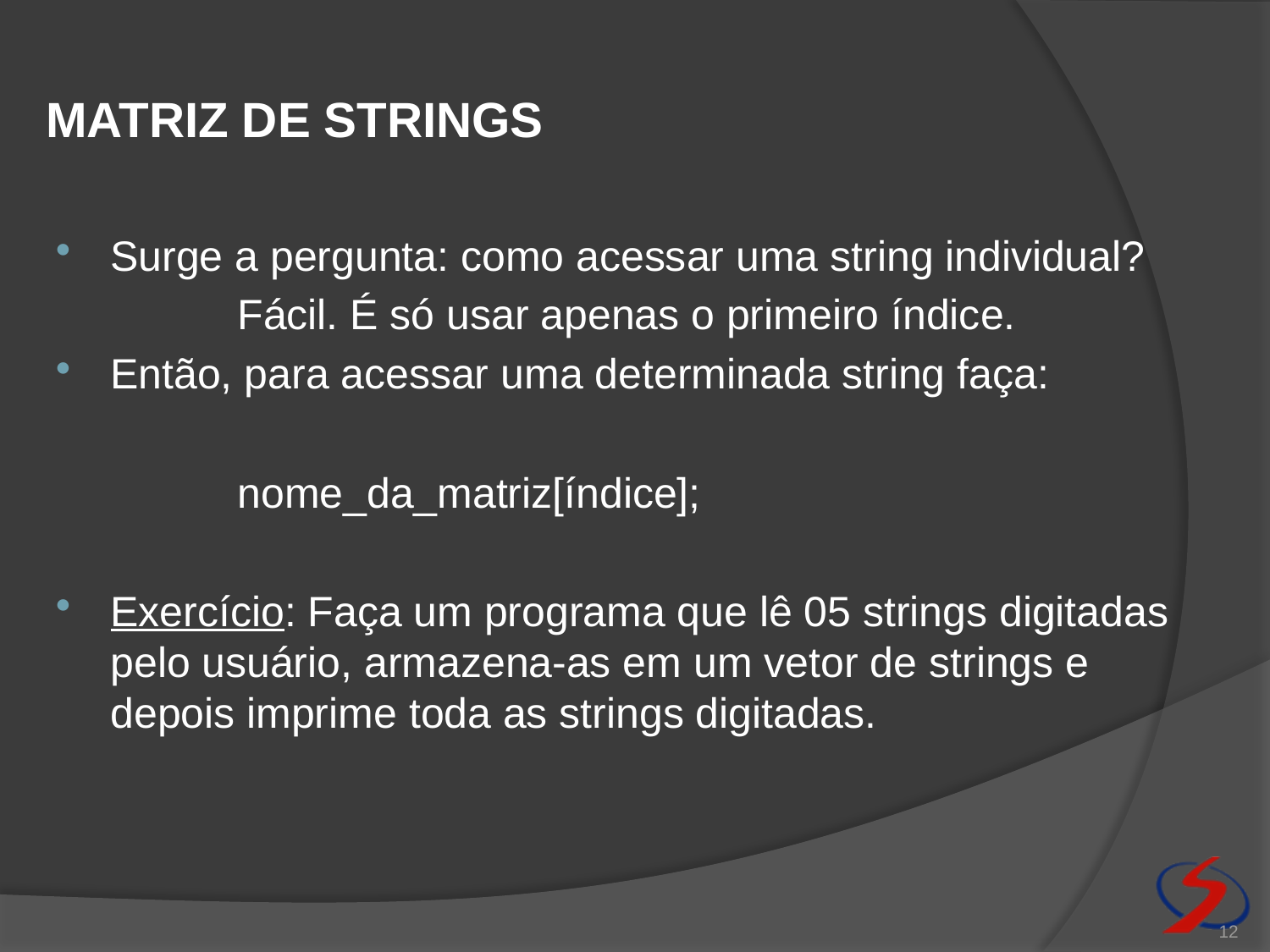

# Matriz de strings
Surge a pergunta: como acessar uma string individual?
		Fácil. É só usar apenas o primeiro índice.
Então, para acessar uma determinada string faça:

		nome_da_matriz[índice];

Exercício: Faça um programa que lê 05 strings digitadas pelo usuário, armazena-as em um vetor de strings e depois imprime toda as strings digitadas.
12